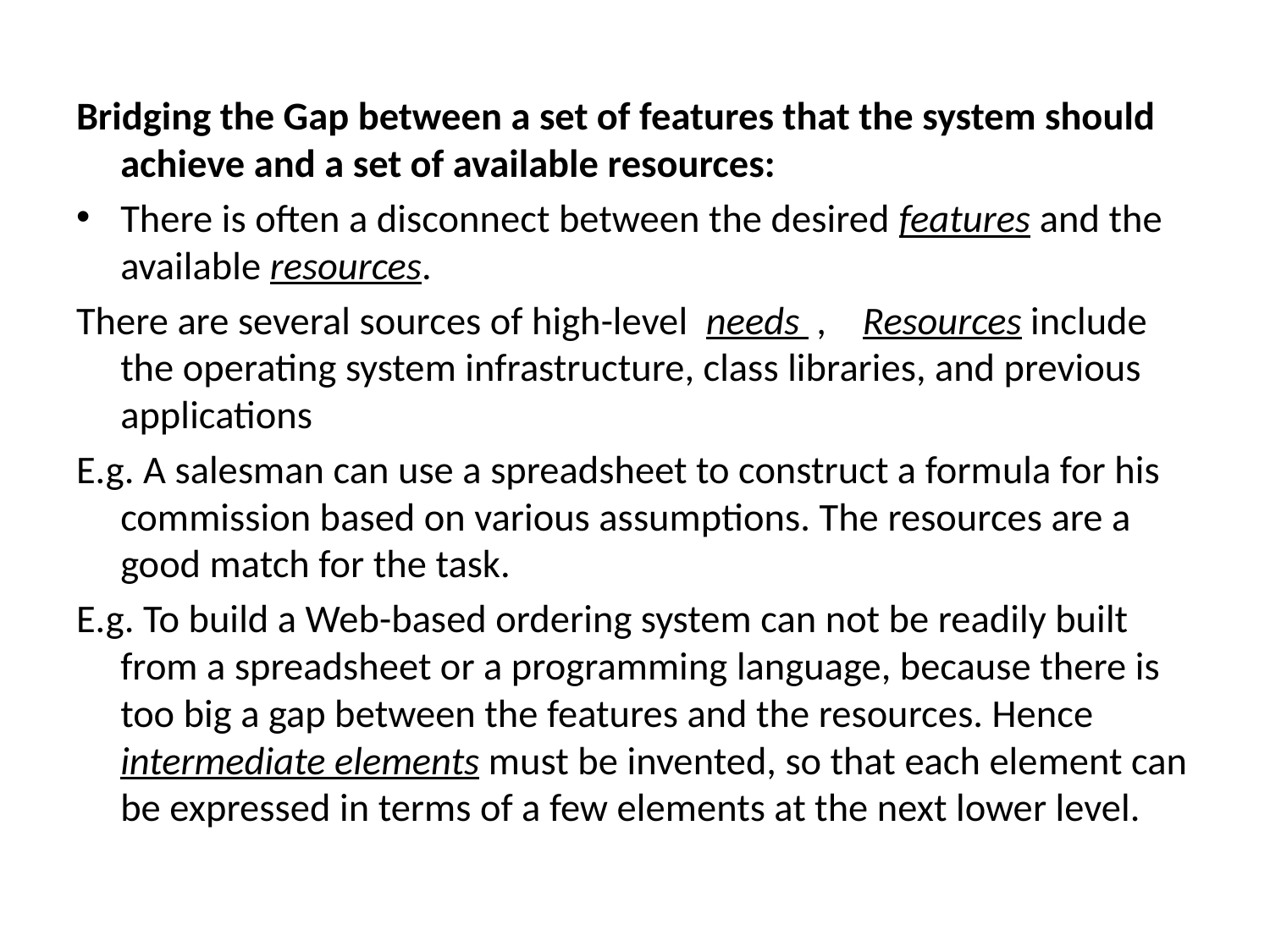

Bridging the Gap between a set of features that the system should achieve and a set of available resources:
There is often a disconnect between the desired features and the available resources.
There are several sources of high-level  needs  ,    Resources include the operating system infrastructure, class libraries, and previous applications
E.g. A salesman can use a spreadsheet to construct a formula for his commission based on various assumptions. The resources are a good match for the task.
E.g. To build a Web-based ordering system can not be readily built from a spreadsheet or a programming language, because there is too big a gap between the features and the resources. Hence intermediate elements must be invented, so that each element can be expressed in terms of a few elements at the next lower level.